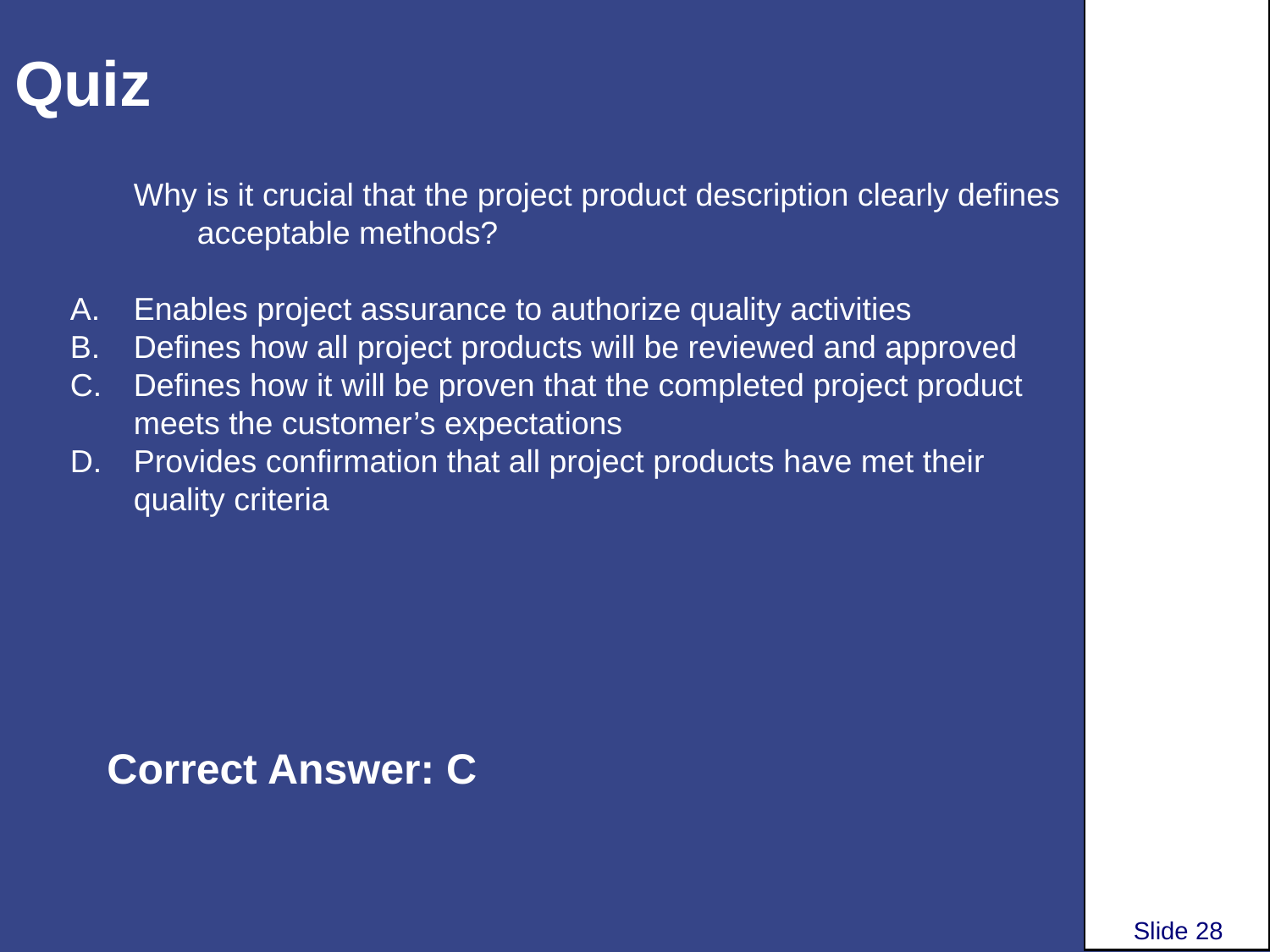

# Quiz
Why is it crucial that the project product description clearly defines acceptable methods?

Enables project assurance to authorize quality activities
Defines how all project products will be reviewed and approved
Defines how it will be proven that the completed project product meets the customer’s expectations
Provides confirmation that all project products have met their quality criteria

Correct Answer: C